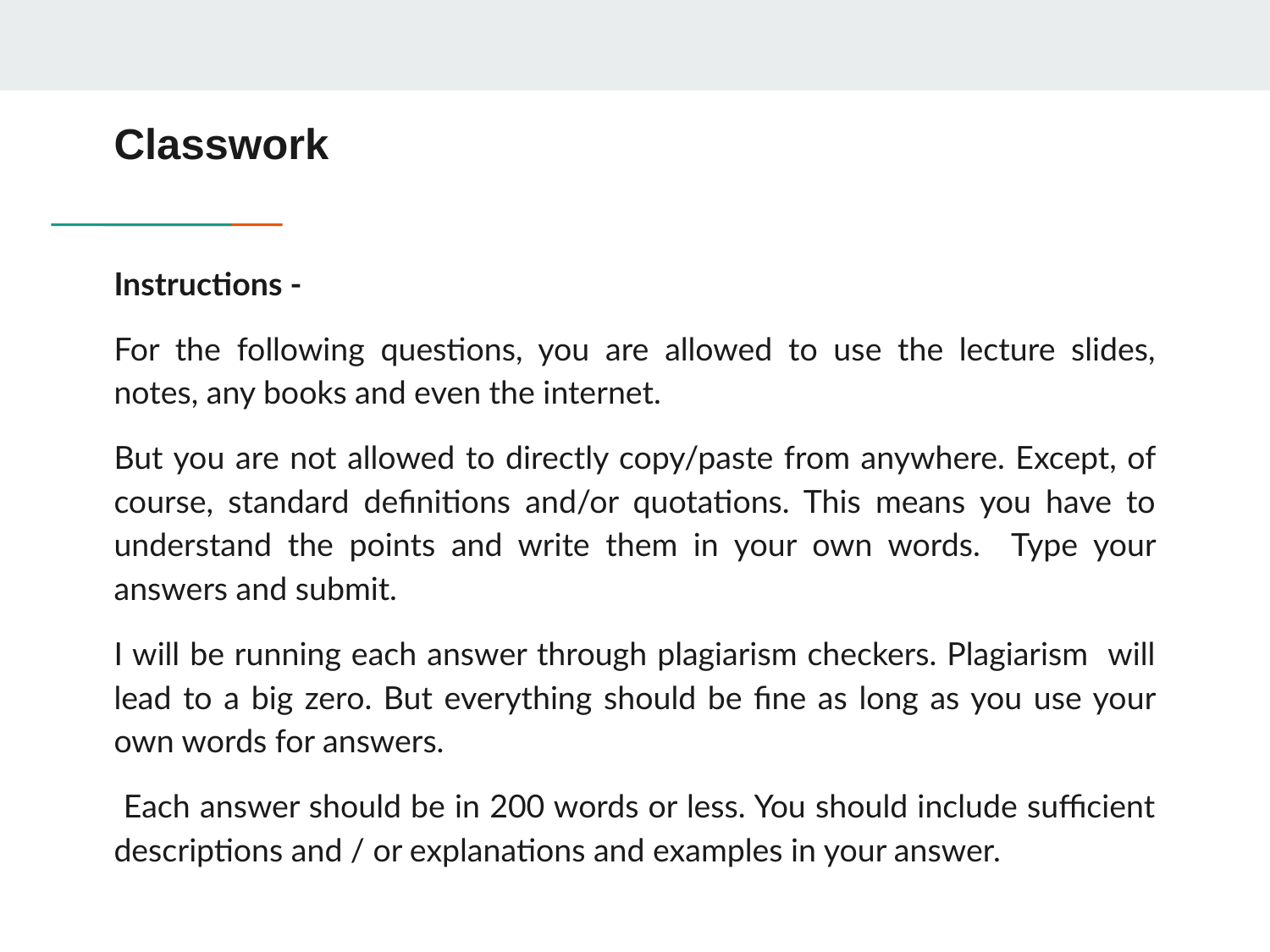

# Classwork
Instructions -
For the following questions, you are allowed to use the lecture slides, notes, any books and even the internet.
But you are not allowed to directly copy/paste from anywhere. Except, of course, standard definitions and/or quotations. This means you have to understand the points and write them in your own words.  Type your answers and submit.
I will be running each answer through plagiarism checkers. Plagiarism  will lead to a big zero. But everything should be fine as long as you use your own words for answers.
 Each answer should be in 200 words or less. You should include sufficient descriptions and / or explanations and examples in your answer.